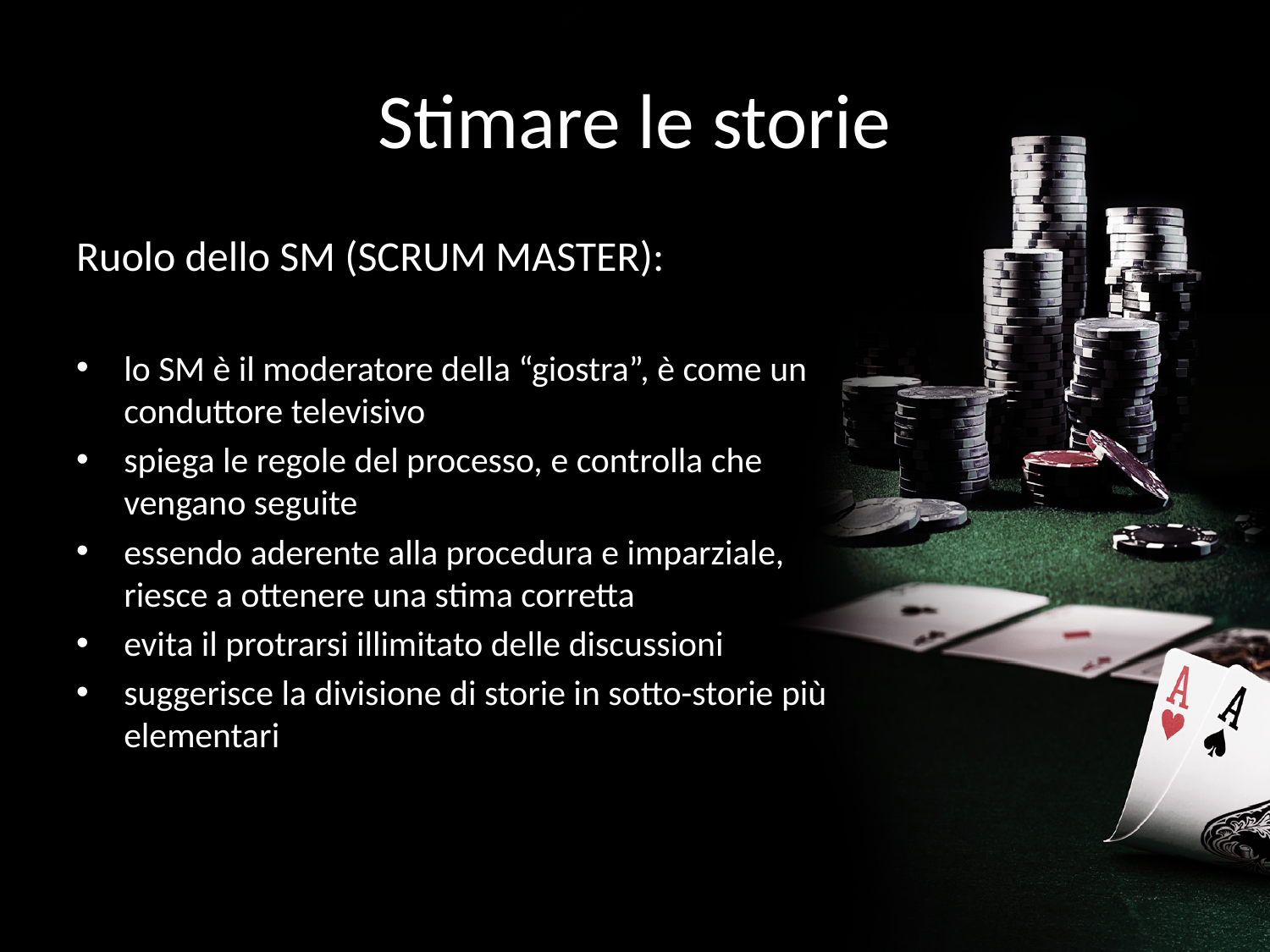

# Stimare le storie
Ruolo dello SM (SCRUM MASTER):

lo SM è il moderatore della “giostra”, è come un conduttore televisivo
spiega le regole del processo, e controlla che vengano seguite
essendo aderente alla procedura e imparziale, riesce a ottenere una stima corretta
evita il protrarsi illimitato delle discussioni
suggerisce la divisione di storie in sotto-storie più elementari